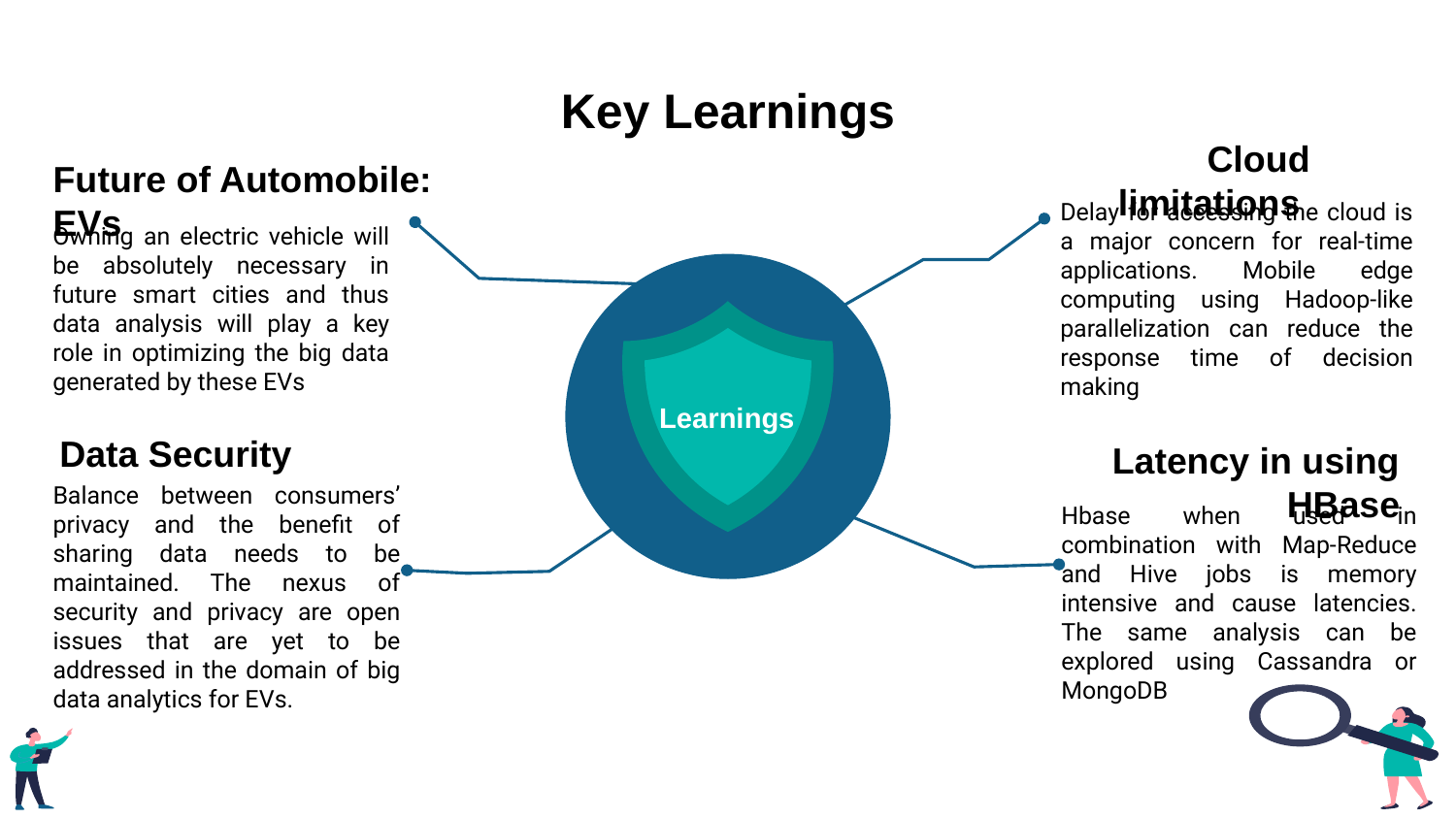

# Key Learnings
Cloud limitations
Delay for accessing the cloud is a major concern for real-time applications. Mobile edge computing using Hadoop-like parallelization can reduce the response time of decision making
Future of Automobile: EVs
Owning an electric vehicle will be absolutely necessary in future smart cities and thus data analysis will play a key role in optimizing the big data generated by these EVs

Learnings

Data Security
Balance between consumers’ privacy and the benefit of sharing data needs to be maintained. The nexus of security and privacy are open issues that are yet to be addressed in the domain of big data analytics for EVs.

Latency in using HBase
Hbase when used in combination with Map-Reduce and Hive jobs is memory intensive and cause latencies. The same analysis can be explored using Cassandra or MongoDB